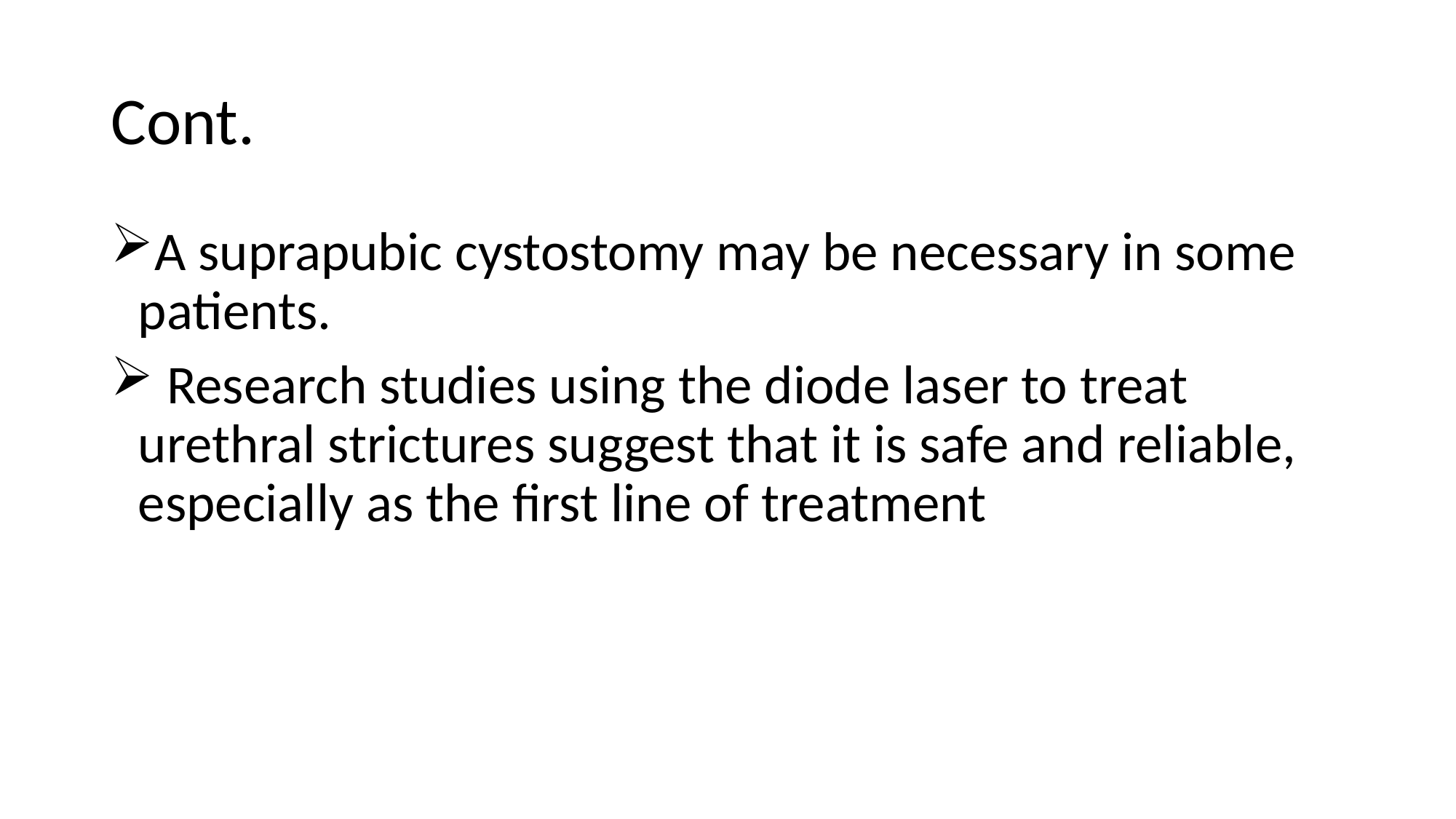

# Cont.
A suprapubic cystostomy may be necessary in some patients.
 Research studies using the diode laser to treat urethral strictures suggest that it is safe and reliable, especially as the first line of treatment